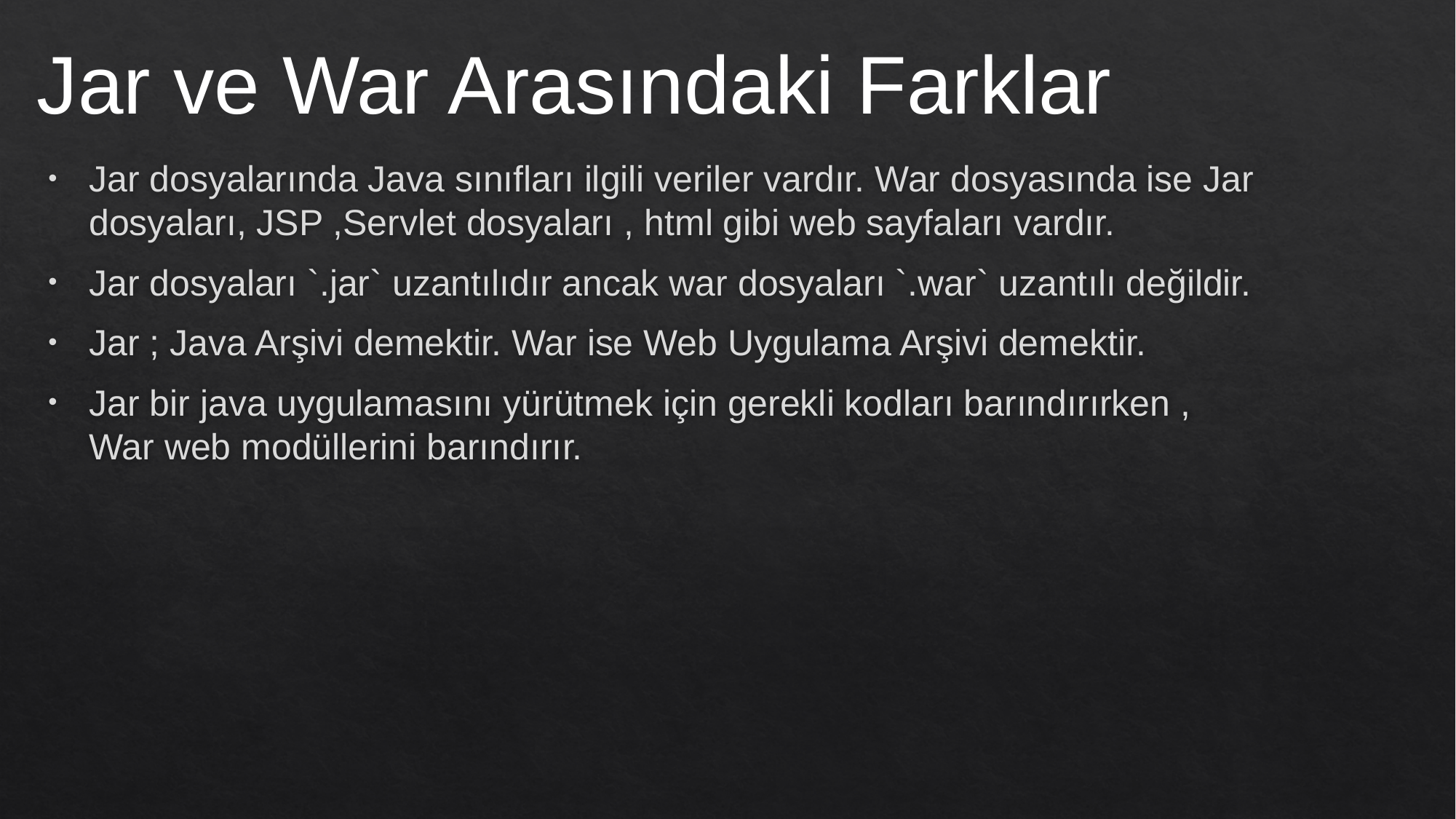

Jar ve War Arasındaki Farklar
Jar dosyalarında Java sınıfları ilgili veriler vardır. War dosyasında ise Jar dosyaları, JSP ,Servlet dosyaları , html gibi web sayfaları vardır.
Jar dosyaları `.jar` uzantılıdır ancak war dosyaları `.war` uzantılı değildir.
Jar ; Java Arşivi demektir. War ise Web Uygulama Arşivi demektir.
Jar bir java uygulamasını yürütmek için gerekli kodları barındırırken , War web modüllerini barındırır.